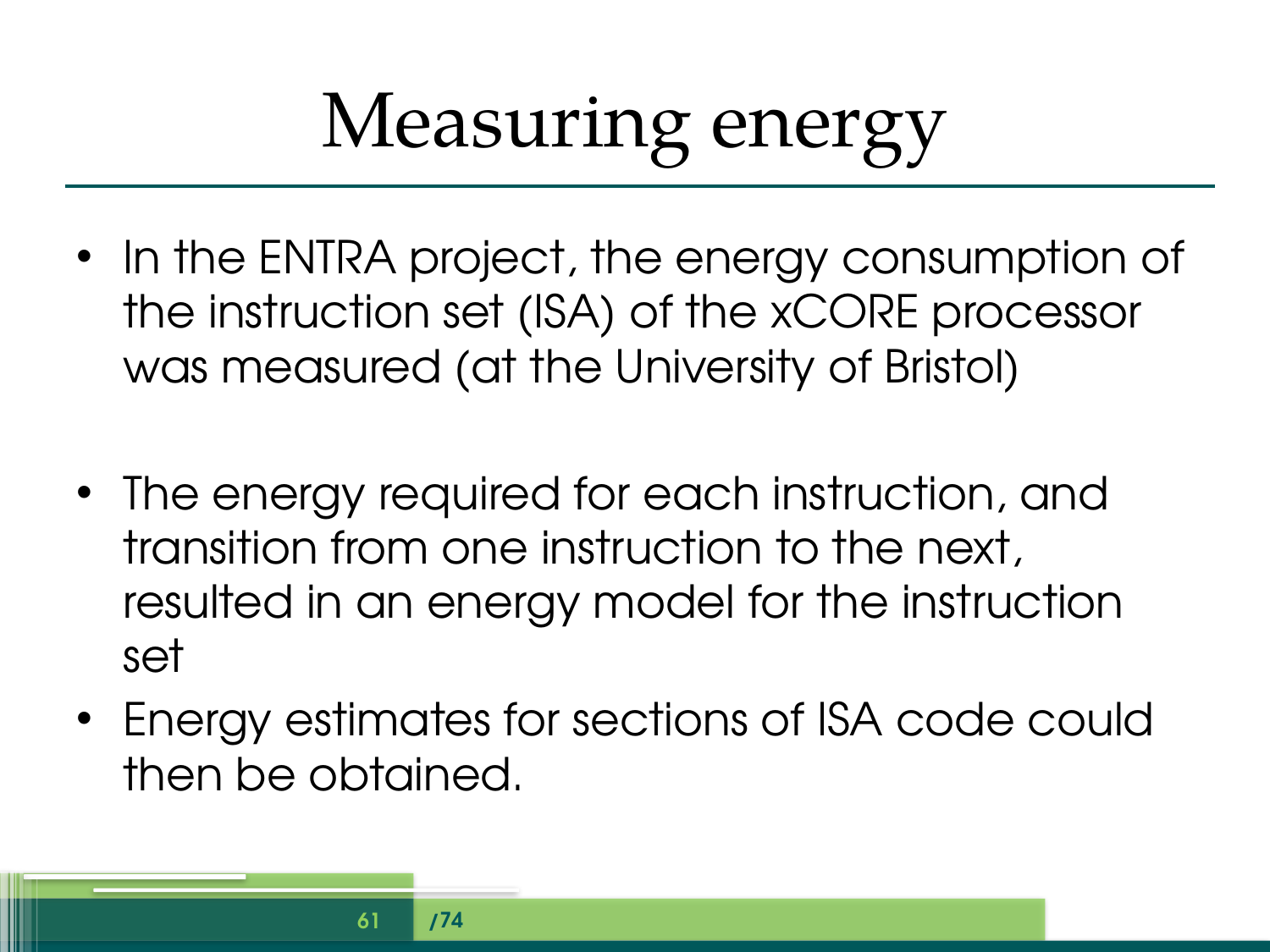

# Measuring energy
In the ENTRA project, the energy consumption of the instruction set (ISA) of the xCORE processor was measured (at the University of Bristol)

The energy required for each instruction, and transition from one instruction to the next, resulted in an energy model for the instruction set
Energy estimates for sections of ISA code could then be obtained.
/74
61